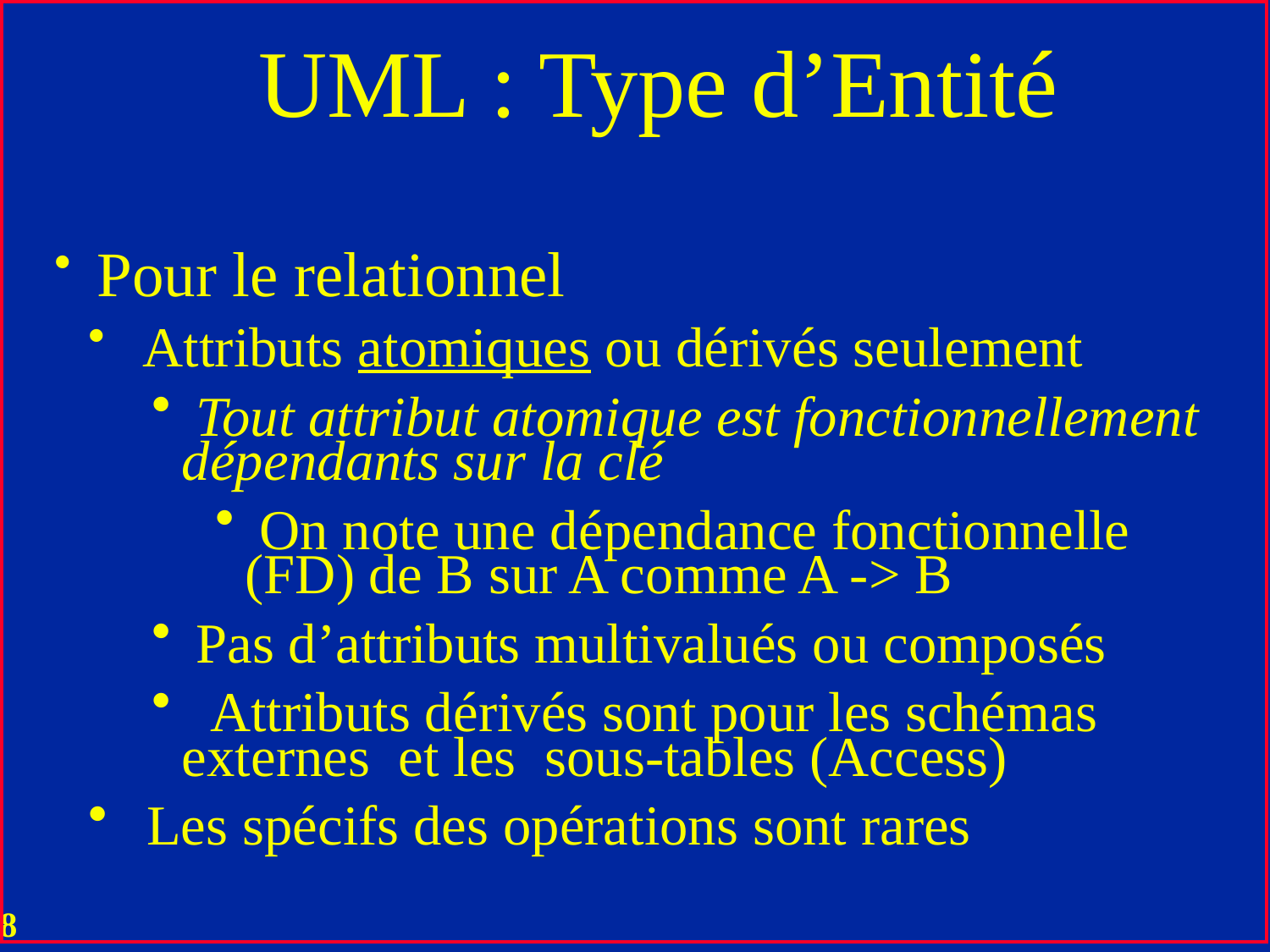

# UML : Type d’Entité
 Pour le relationnel
  Attributs atomiques ou dérivés seulement
 Tout attribut atomique est fonctionnellement dépendants sur la clé
 On note une dépendance fonctionnelle (FD) de B sur A comme A -> B
 Pas d’attributs multivalués ou composés
  Attributs dérivés sont pour les schémas externes  et les  sous-tables (Access)
  Les spécifs des opérations sont rares